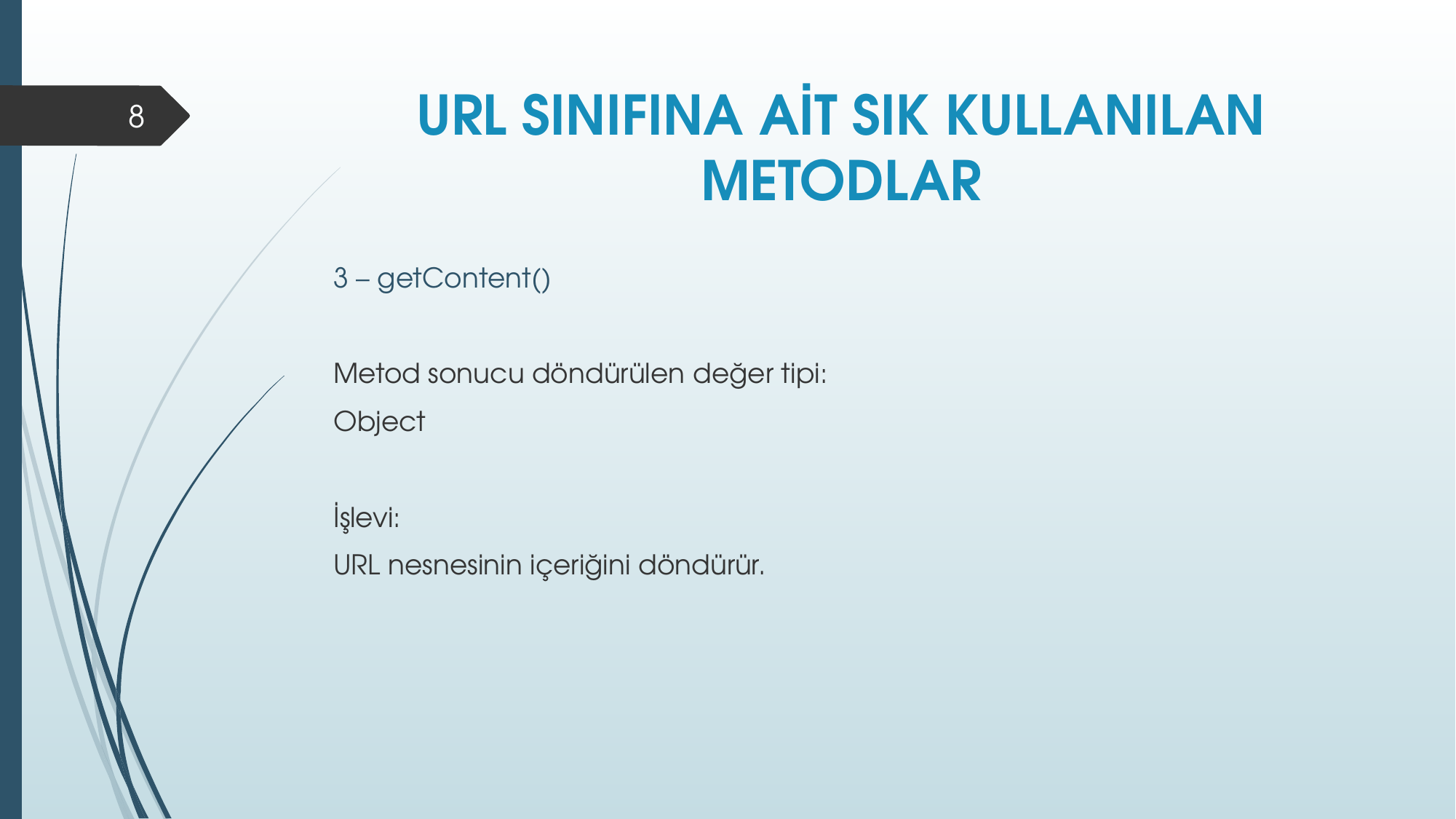

# URL SINIFINA AİT SIK KULLANILAN METODLAR
8
3 – getContent()

Metod sonucu döndürülen değer tipi:
Object

İşlevi:
URL nesnesinin içeriğini döndürür.